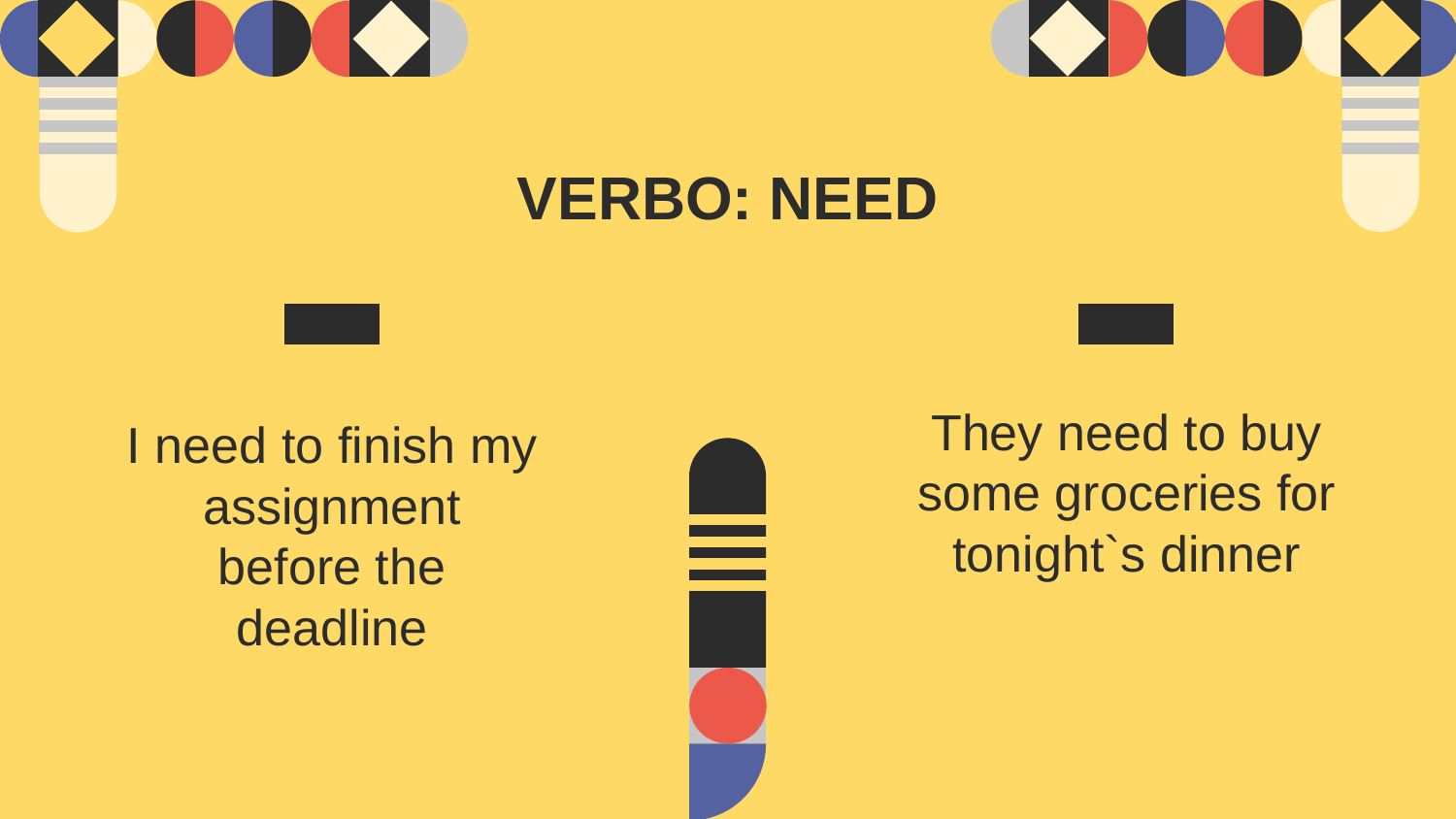

# VERBO: NEED
List 1
List 2
They need to buy some groceries for tonight`s dinner
I need to finish my assignment before the deadline